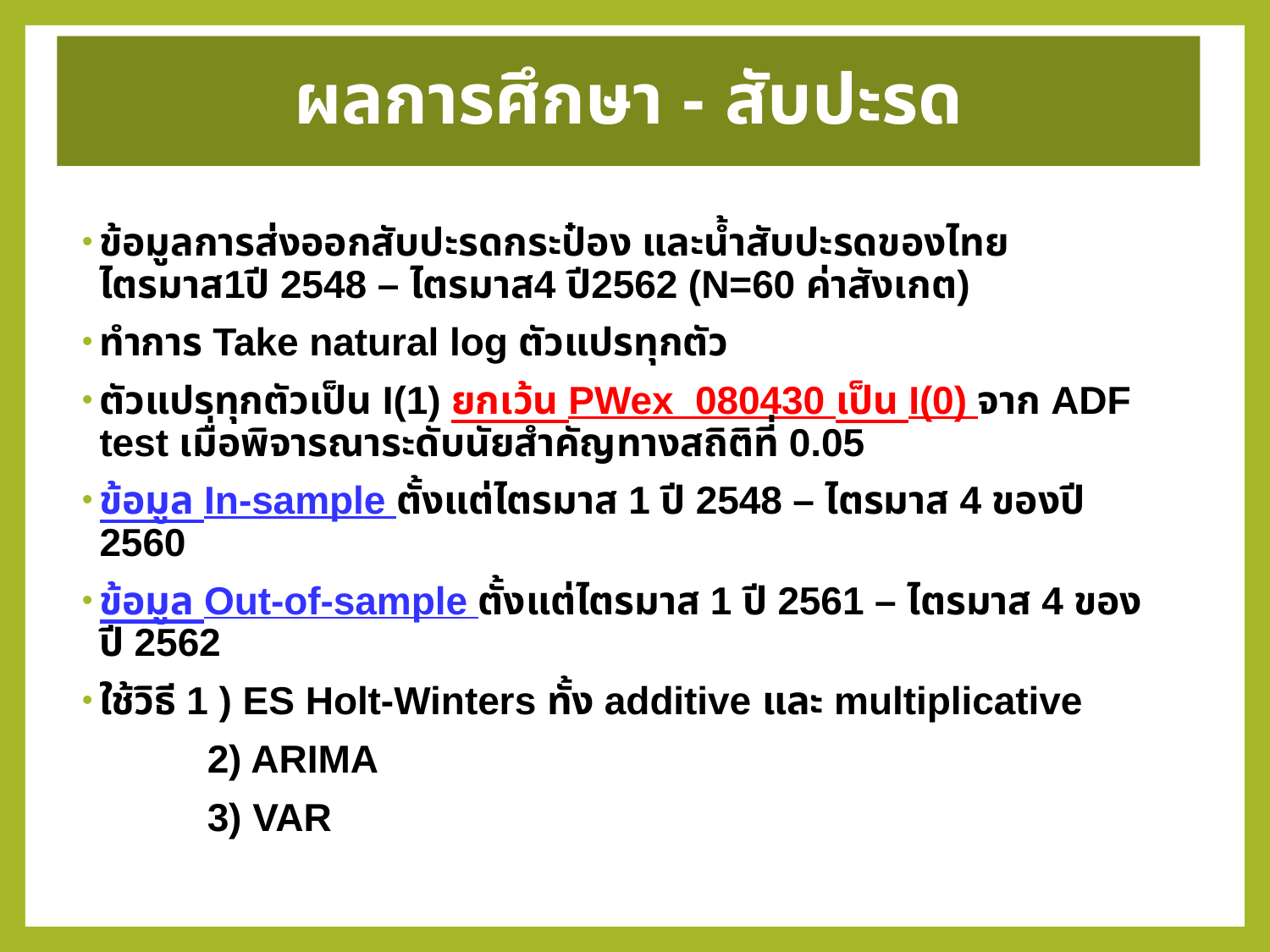

ผลการศึกษา - สับปะรด
ข้อมูลการส่งออกสับปะรดกระป๋อง และน้ำสับปะรดของไทย
ไตรมาส1ปี 2548 – ไตรมาส4 ปี2562 (N=60 ค่าสังเกต)
ทำการ Take natural log ตัวแปรทุกตัว
ตัวแปรทุกตัวเป็น I(1) ยกเว้น PWex_080430 เป็น I(0) จาก ADF test เมื่อพิจารณาระดับนัยสำคัญทางสถิติที่ 0.05
ข้อมูล In-sample ตั้งแต่ไตรมาส 1 ปี 2548 – ไตรมาส 4 ของปี 2560
ข้อมูล Out-of-sample ตั้งแต่ไตรมาส 1 ปี 2561 – ไตรมาส 4 ของปี 2562
ใช้วิธี 1 ) ES Holt-Winters ทั้ง additive และ multiplicative
            2) ARIMA
            3) VAR